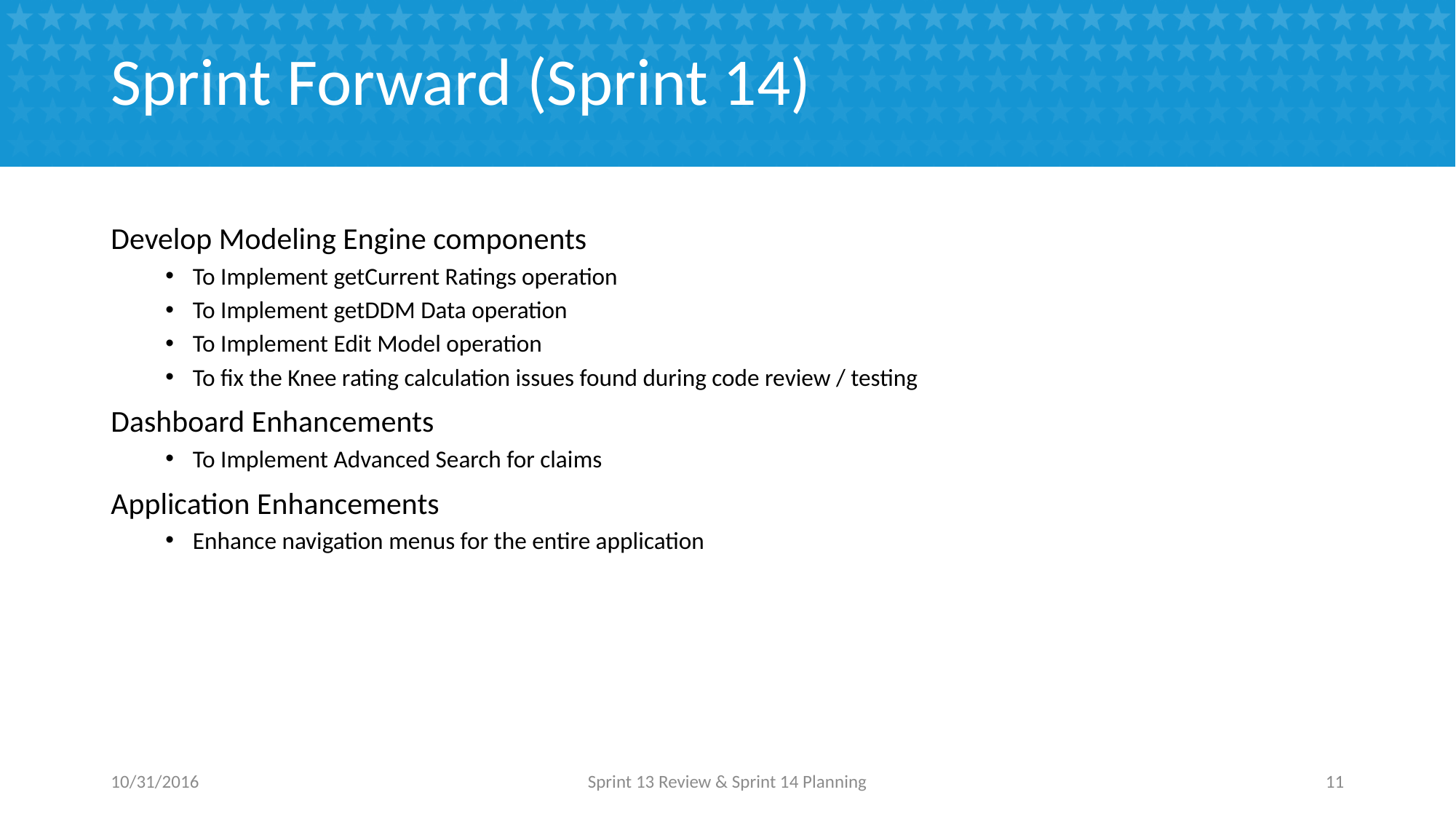

# Sprint Forward (Sprint 14)
Develop Modeling Engine components
To Implement getCurrent Ratings operation
To Implement getDDM Data operation
To Implement Edit Model operation
To fix the Knee rating calculation issues found during code review / testing
Dashboard Enhancements
To Implement Advanced Search for claims
Application Enhancements
Enhance navigation menus for the entire application

10/31/2016
Sprint 13 Review & Sprint 14 Planning
11